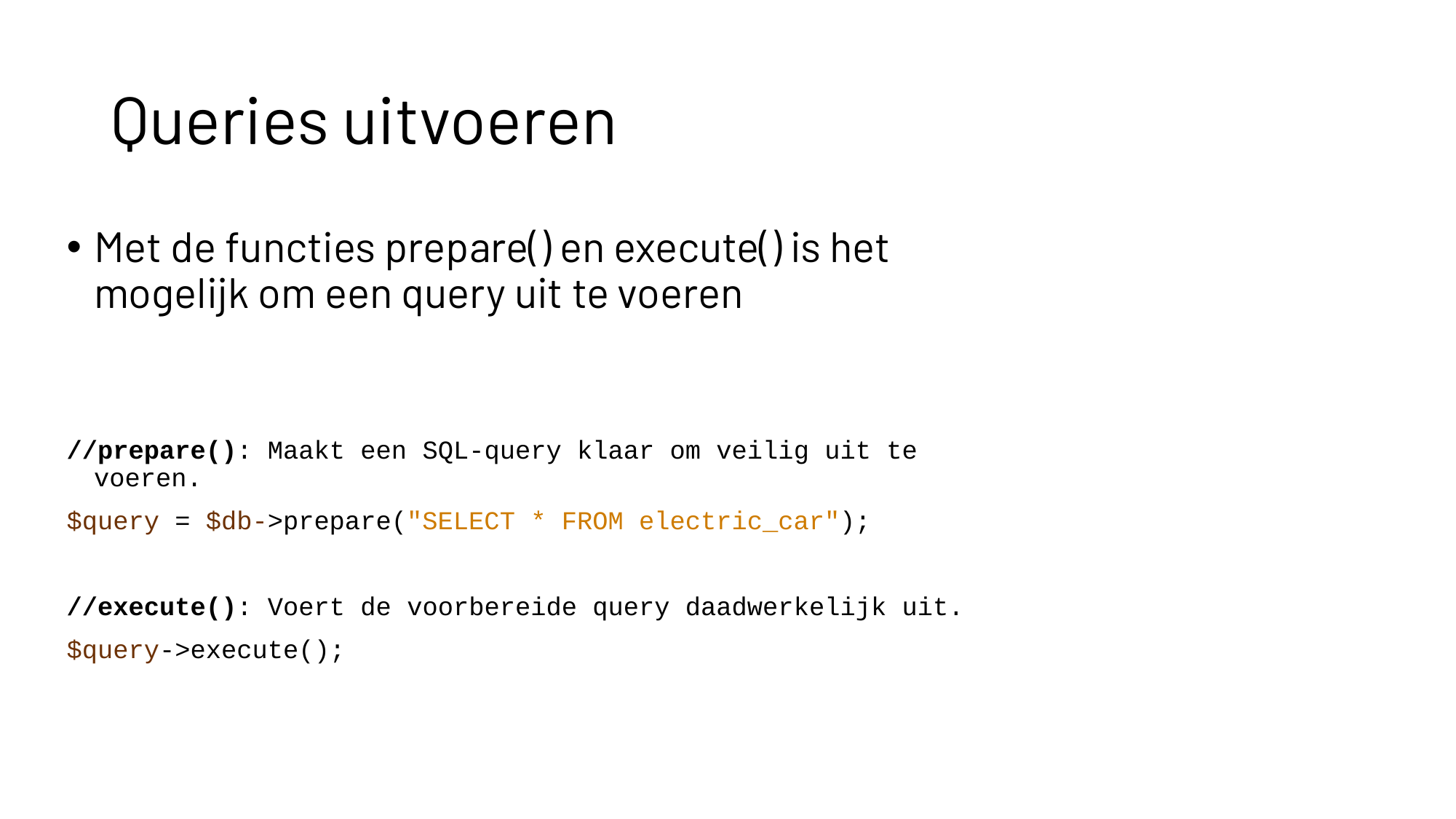

# Queries uitvoeren
Met de functies prepare() en execute() is het mogelijk om een query uit te voeren

//prepare(): Maakt een SQL-query klaar om veilig uit te voeren.
$query = $db->prepare("SELECT * FROM electric_car");

//execute(): Voert de voorbereide query daadwerkelijk uit.
$query->execute();